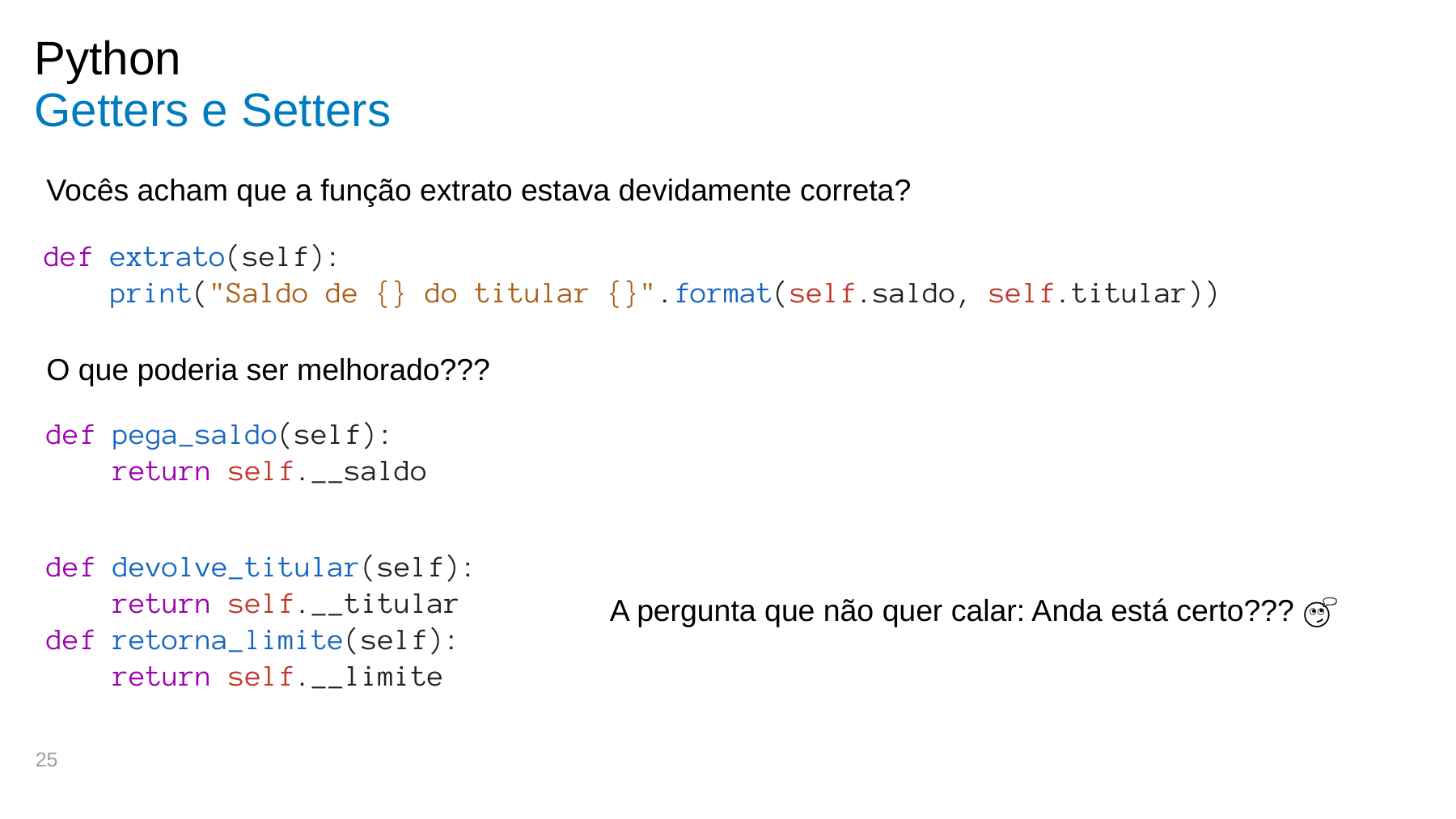

Python
# Getters e Setters
Vocês acham que a função extrato estava devidamente correta?
    def extrato(self):
        print("Saldo de {} do titular {}".format(self.saldo, self.titular))
O que poderia ser melhorado???
    def pega_saldo(self):
        return self.__saldo
    def devolve_titular(self):
        return self.__titular
    def retorna_limite(self):
        return self.__limite
A pergunta que não quer calar: Anda está certo??? 🤔
25